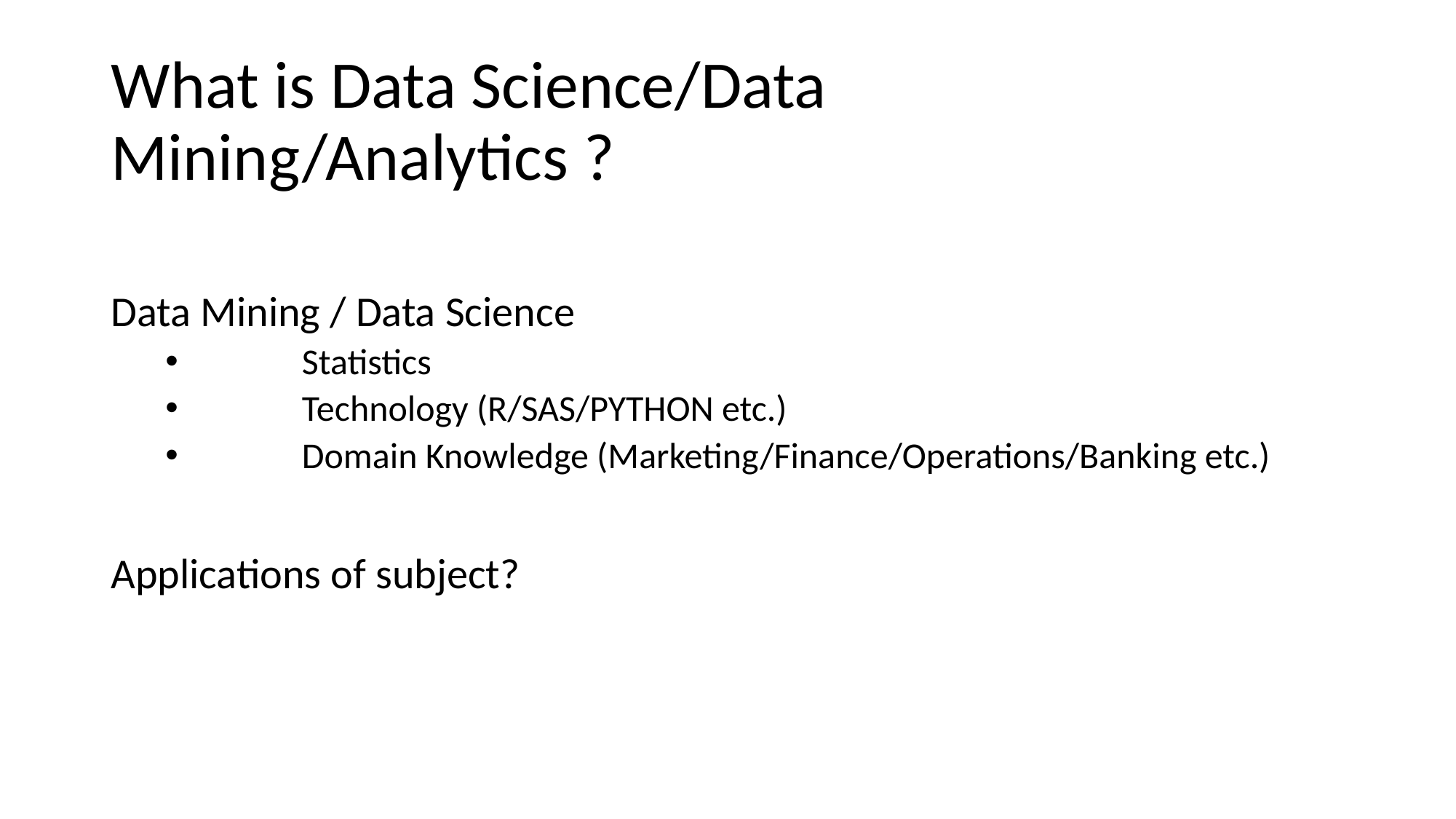

# What is Data Science/Data Mining/Analytics ?

Data Mining / Data Science
	Statistics
	Technology (R/SAS/PYTHON etc.)
	Domain Knowledge (Marketing/Finance/Operations/Banking etc.)

Applications of subject?